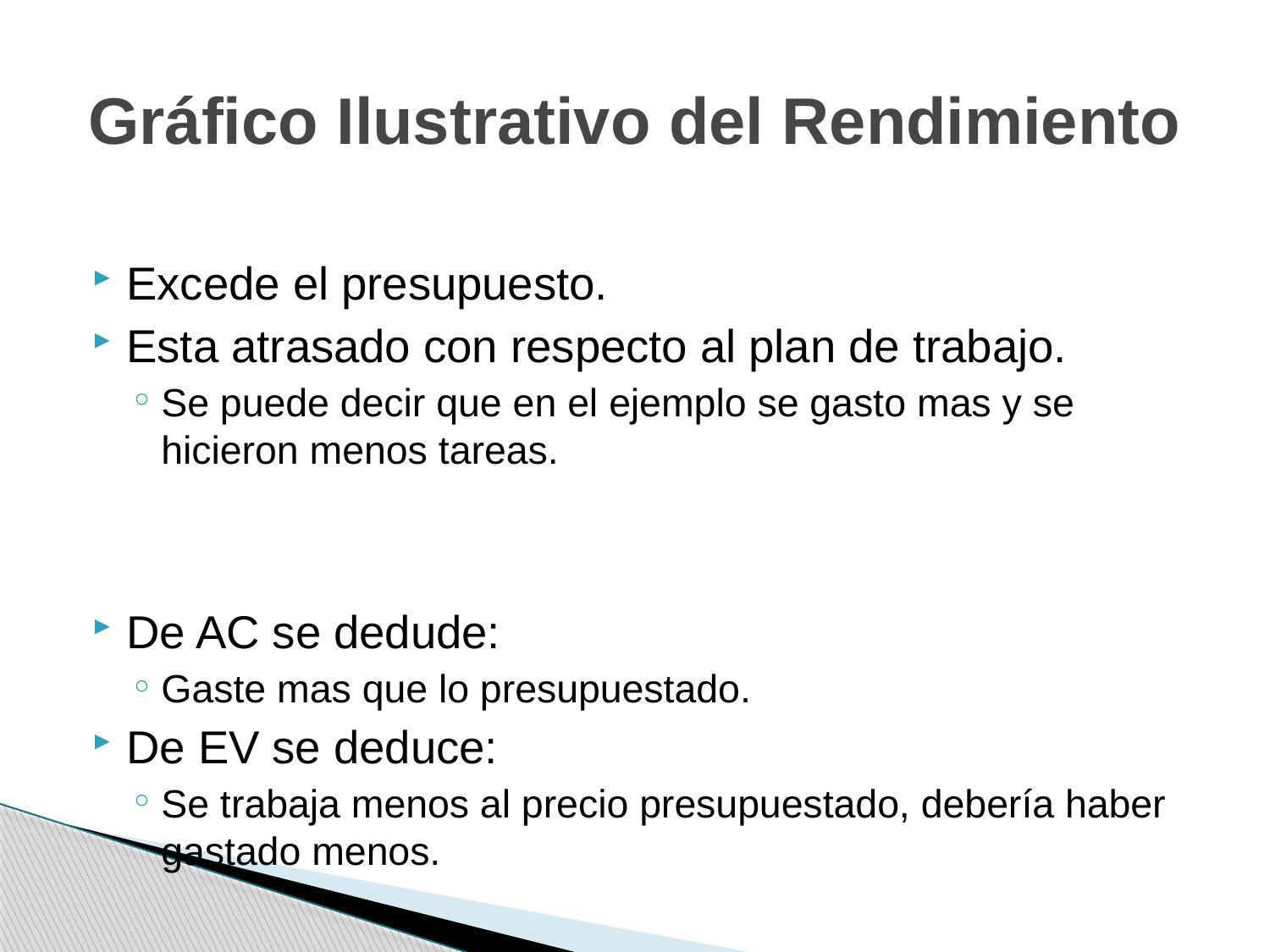

# Gráfico Ilustrativo del Rendimiento
Excede el presupuesto.
Esta atrasado con respecto al plan de trabajo.
Se puede decir que en el ejemplo se gasto mas y se hicieron menos tareas.

De AC se dedude:
Gaste mas que lo presupuestado.
De EV se deduce:
Se trabaja menos al precio presupuestado, debería haber gastado menos.